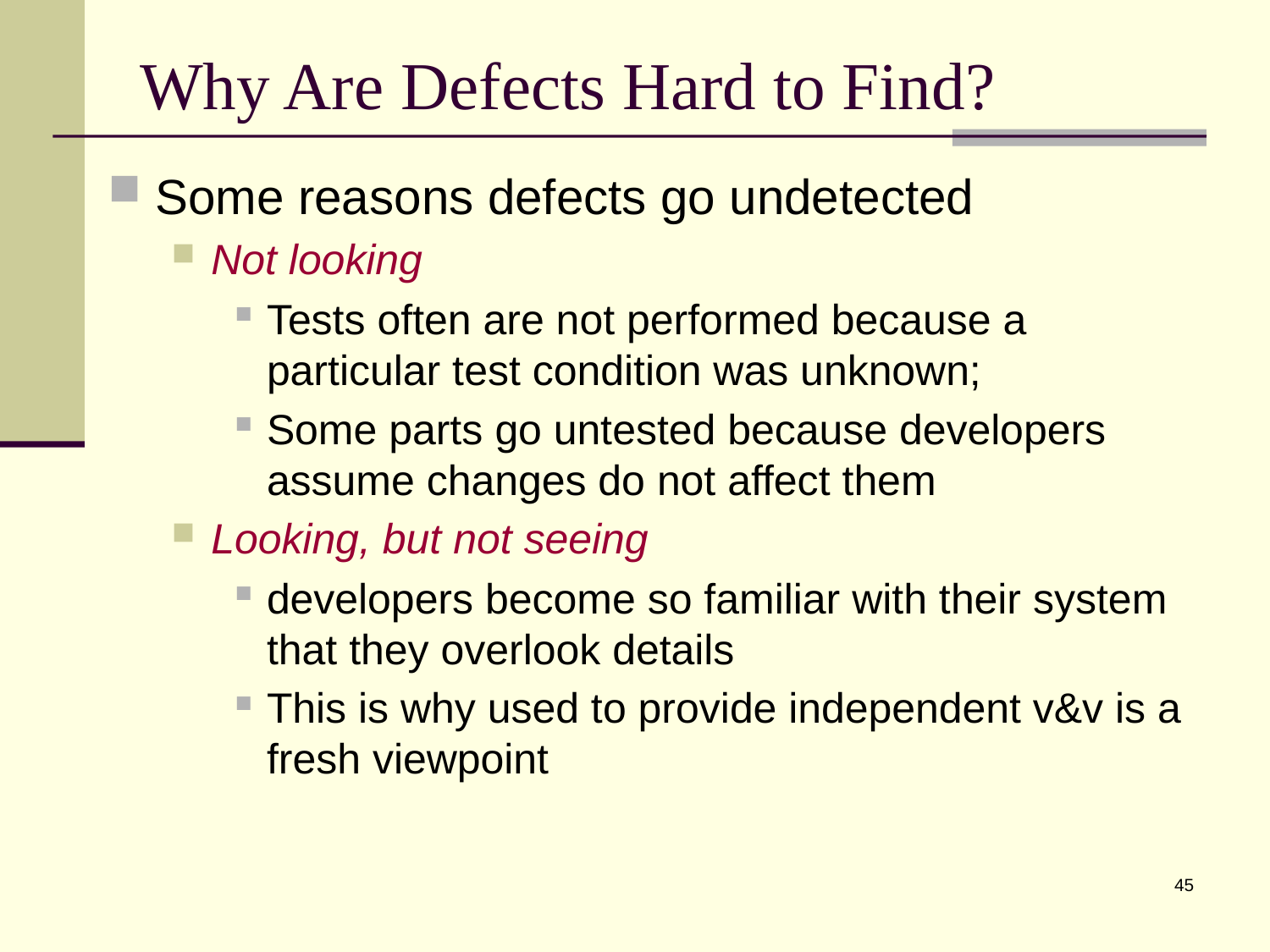

# Why Are Defects Hard to Find?
Some reasons defects go undetected
Not looking
Tests often are not performed because a particular test condition was unknown;
Some parts go untested because developers assume changes do not affect them
Looking, but not seeing
developers become so familiar with their system that they overlook details
This is why used to provide independent v&v is a fresh viewpoint
45